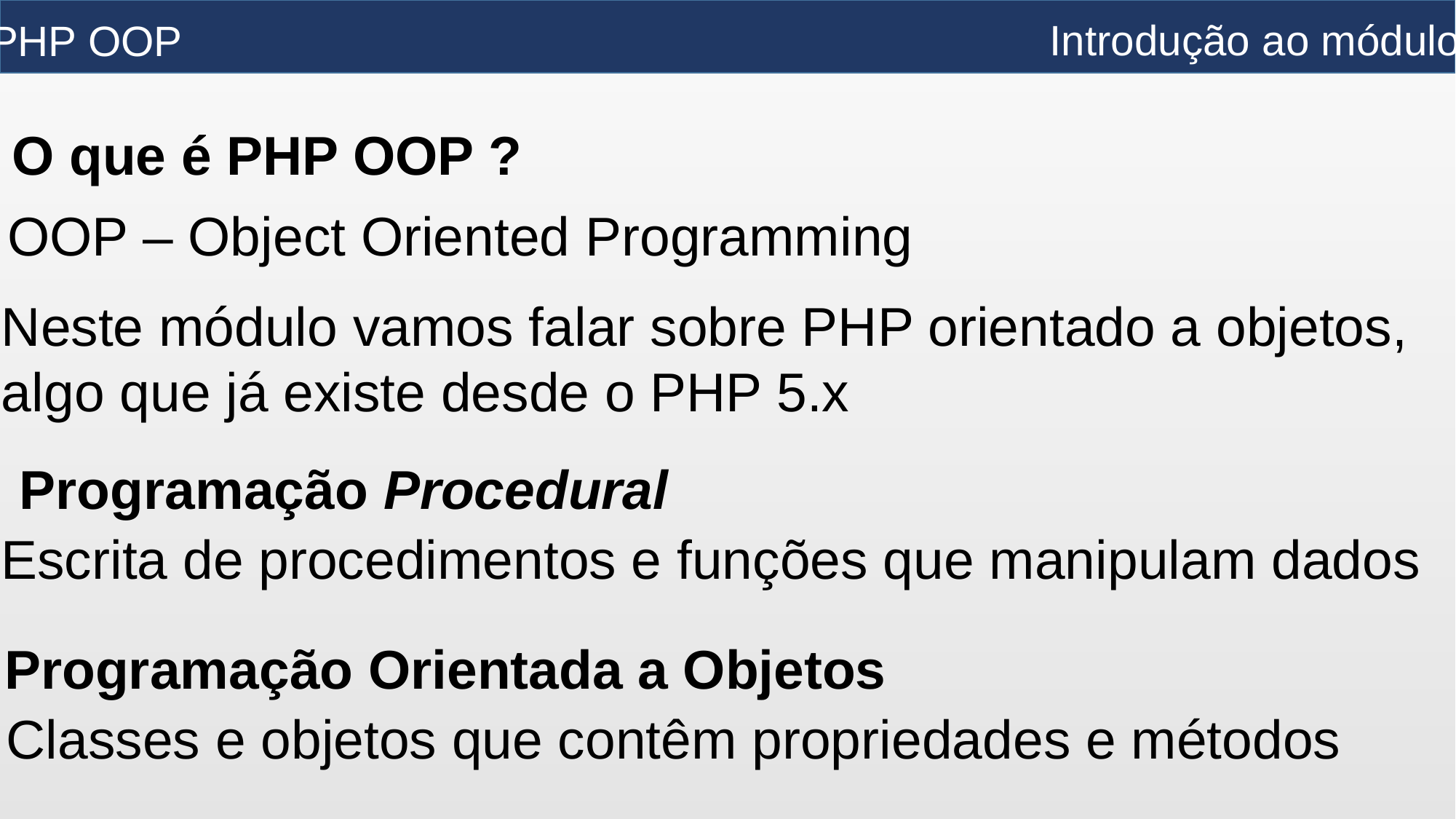

Introdução ao módulo
PHP OOP
O que é PHP OOP ?
OOP – Object Oriented Programming
Neste módulo vamos falar sobre PHP orientado a objetos,
algo que já existe desde o PHP 5.x
Programação Procedural
Escrita de procedimentos e funções que manipulam dados
Programação Orientada a Objetos
Classes e objetos que contêm propriedades e métodos